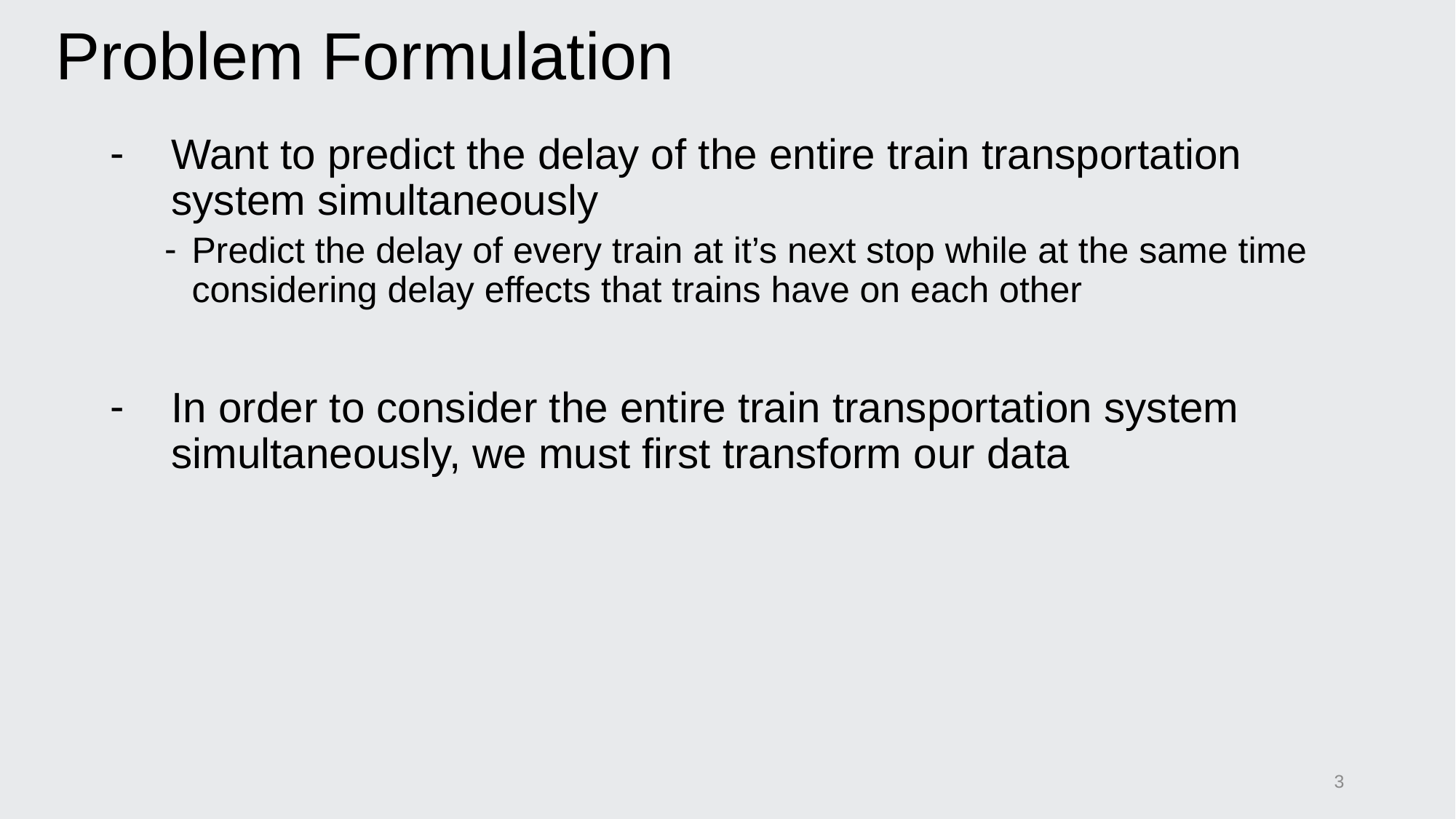

# Problem Formulation
Want to predict the delay of the entire train transportation system simultaneously
Predict the delay of every train at it’s next stop while at the same time considering delay effects that trains have on each other

In order to consider the entire train transportation system simultaneously, we must first transform our data

3